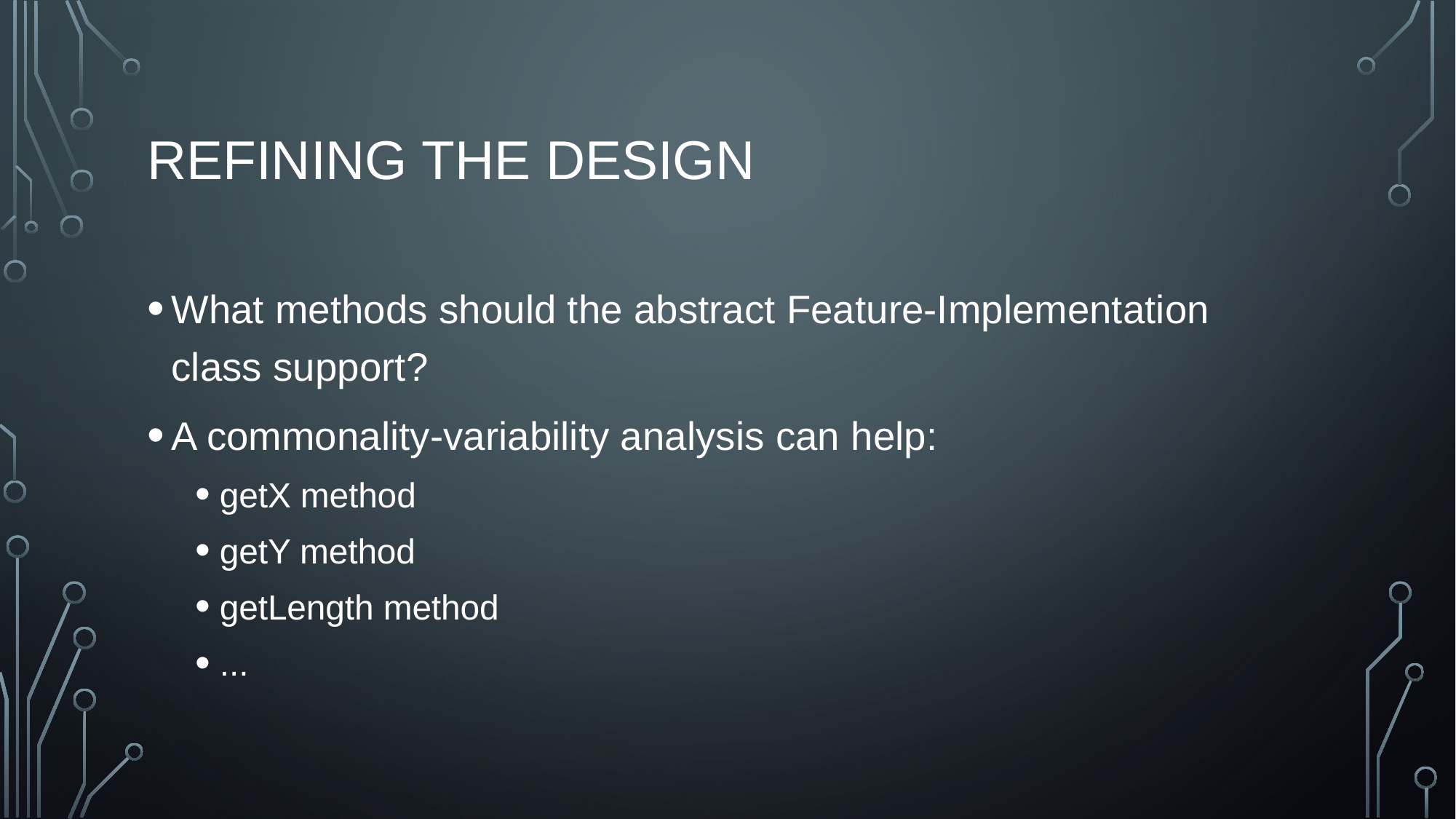

# Refining the design
What methods should the abstract Feature-Implementation class support?
A commonality-variability analysis can help:
getX method
getY method
getLength method
...